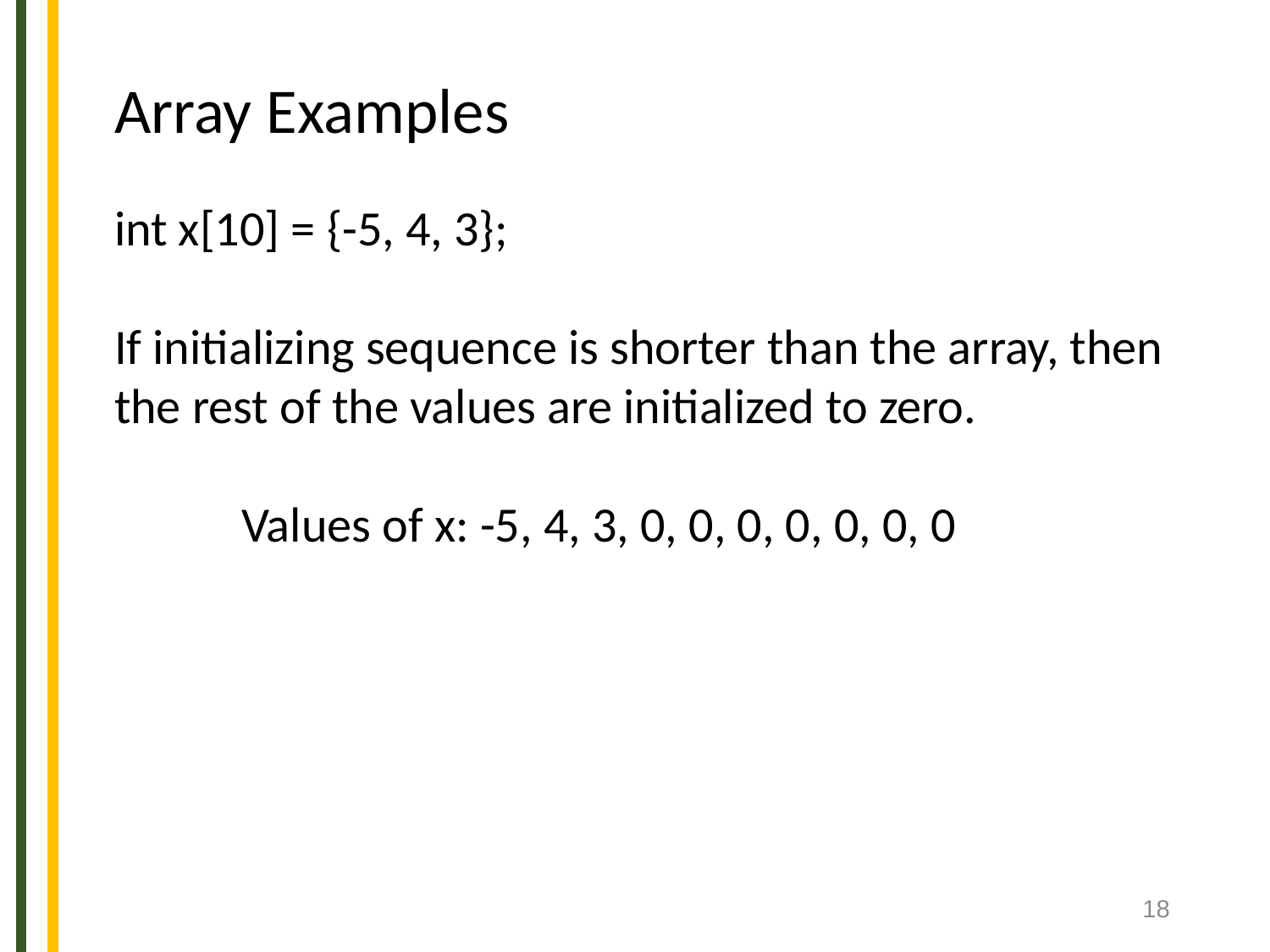

Array Examples

int x[10] = {-5, 4, 3};

If initializing sequence is shorter than the array, then
the rest of the values are initialized to zero.

	Values of x: -5, 4, 3, 0, 0, 0, 0, 0, 0, 0

18